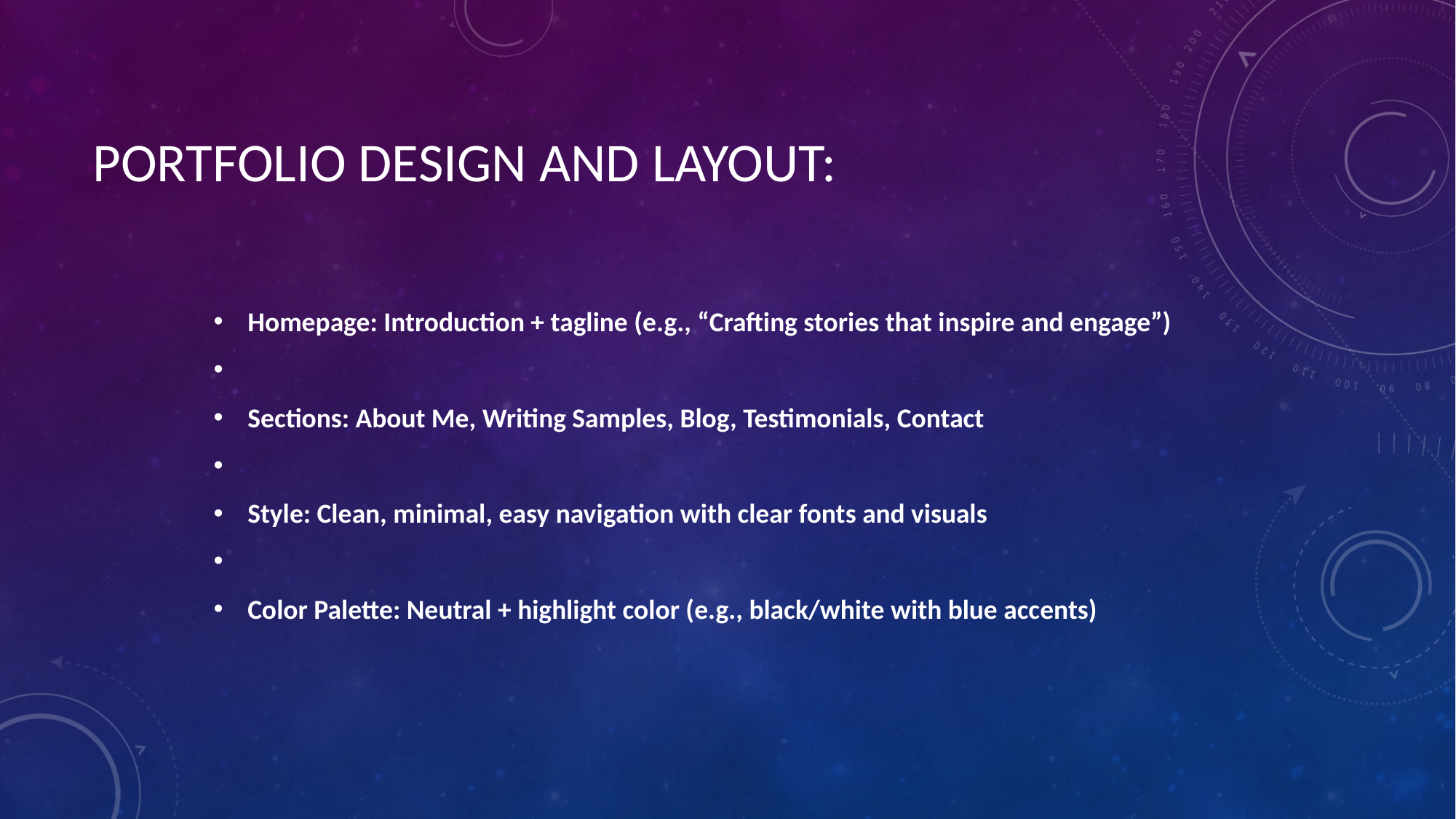

# PORTFOLIO DESIGN AND LAYOUT:
Homepage: Introduction + tagline (e.g., “Crafting stories that inspire and engage”)

Sections: About Me, Writing Samples, Blog, Testimonials, Contact

Style: Clean, minimal, easy navigation with clear fonts and visuals

Color Palette: Neutral + highlight color (e.g., black/white with blue accents)